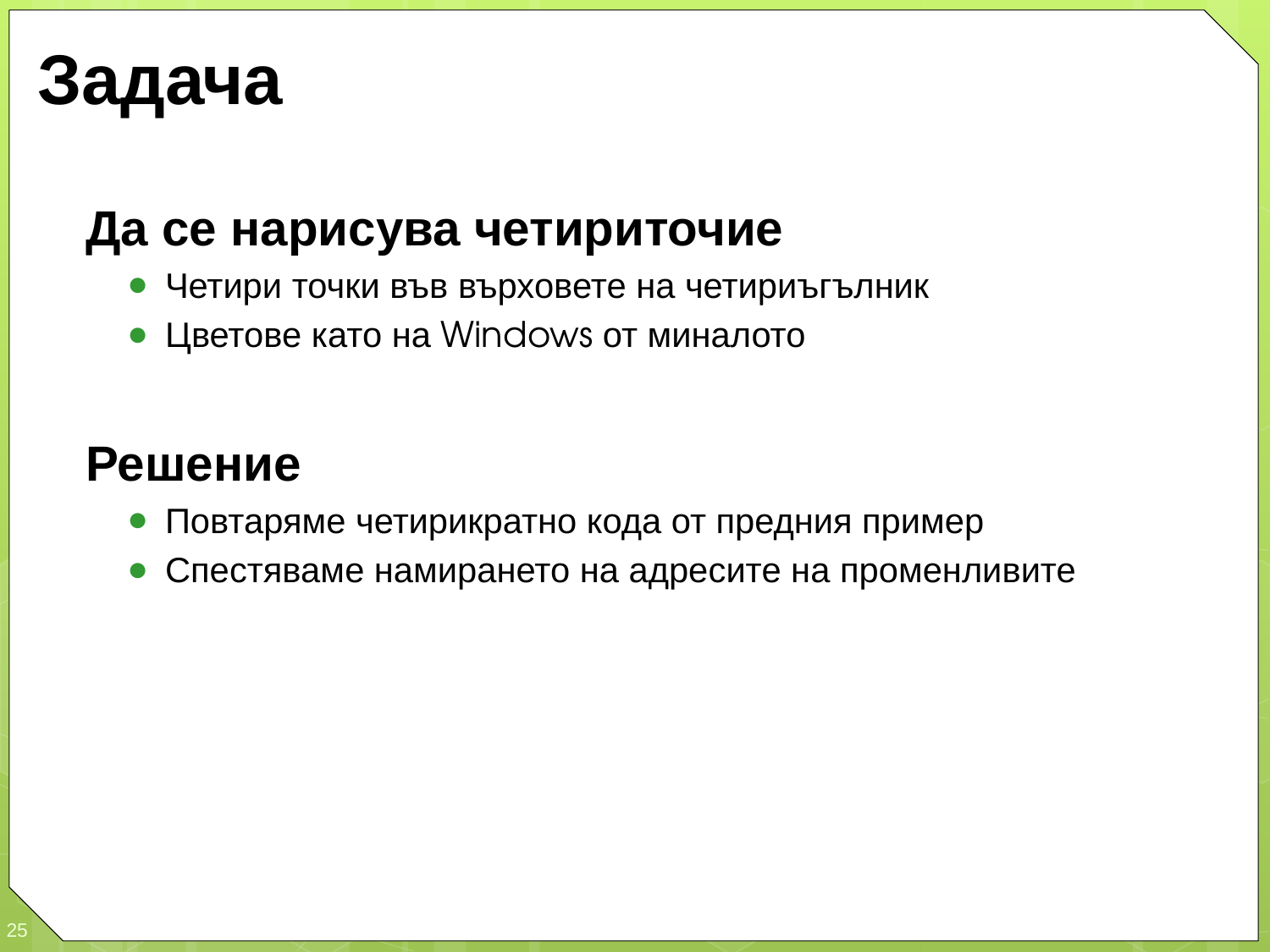

# Задача
Да се нарисува четириточие
Четири точки във върховете на четириъгълник
Цветове като на Windows от миналото

Решение
Повтаряме четирикратно кода от предния пример
Спестяваме намирането на адресите на променливите